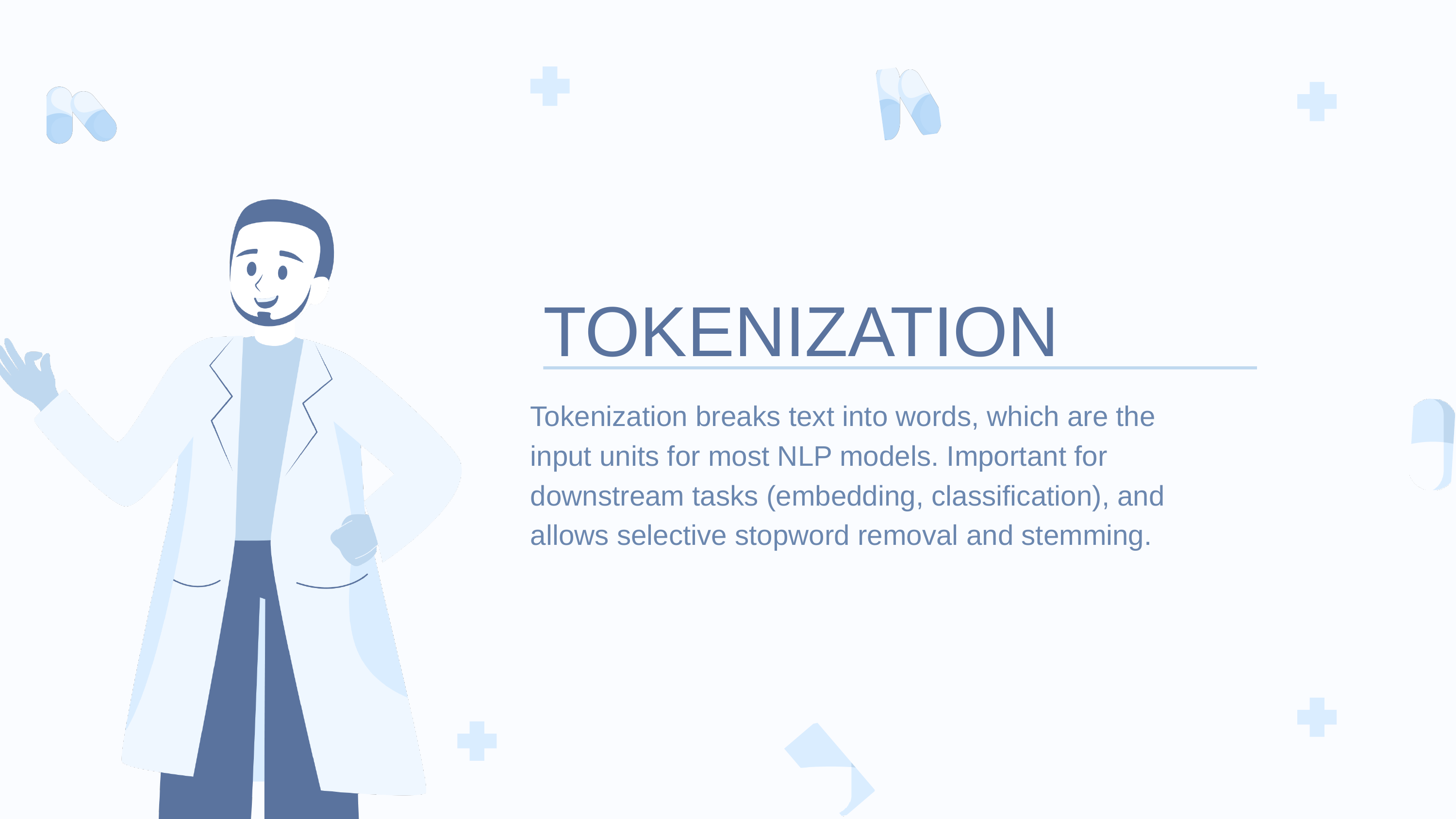

TOKENIZATION

Tokenization breaks text into words, which are the input units for most NLP models. Important for downstream tasks (embedding, classification), and allows selective stopword removal and stemming.